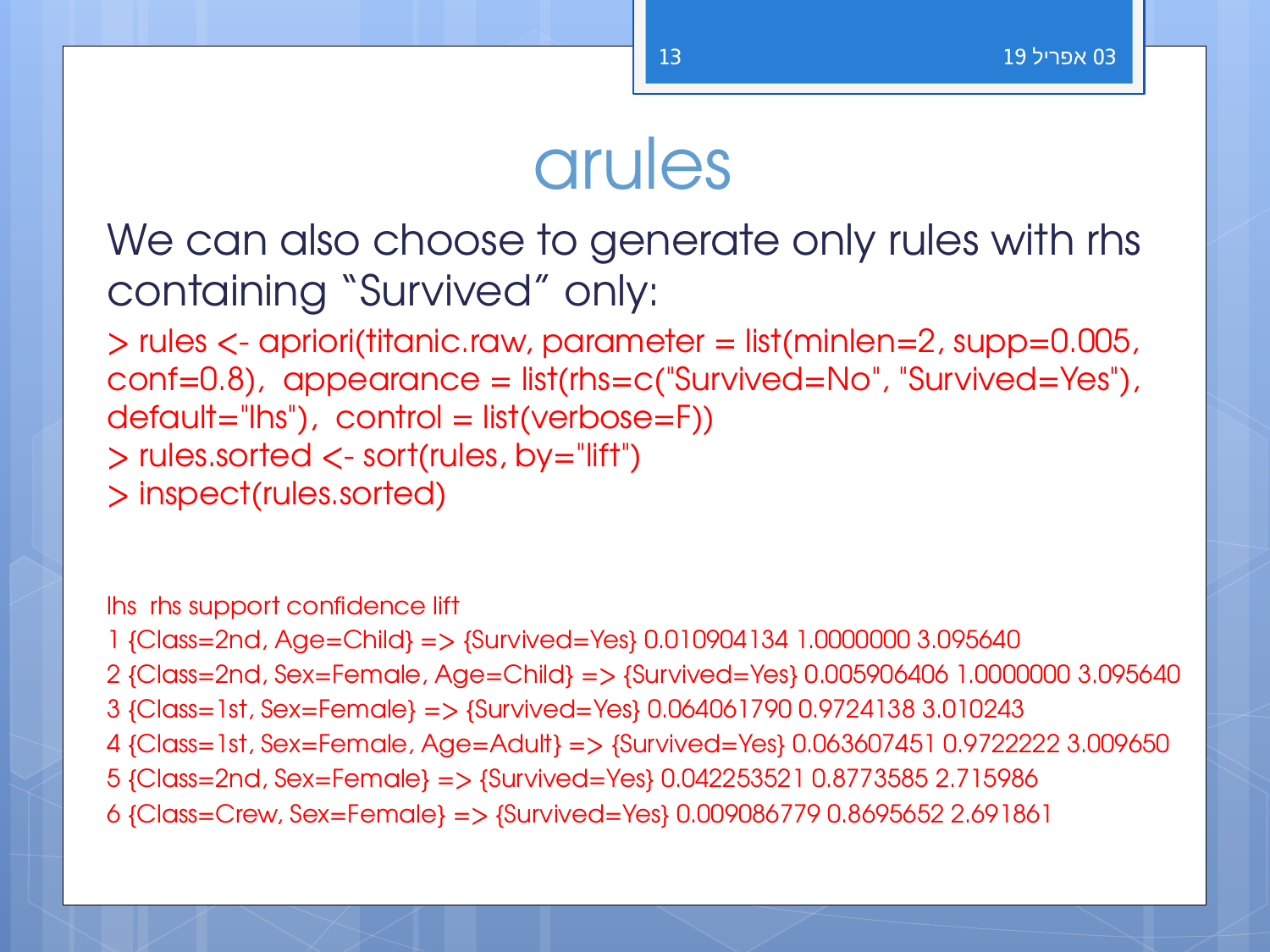

13
03 אפריל 19
# arules
We can also choose to generate only rules with rhs containing “Survived” only:
> rules <- apriori(titanic.raw, parameter = list(minlen=2, supp=0.005, conf=0.8),  appearance = list(rhs=c("Survived=No", "Survived=Yes"),  default="lhs"),  control = list(verbose=F))
> rules.sorted <- sort(rules, by="lift")
> inspect(rules.sorted)

lhs  rhs support confidence lift
1 {Class=2nd, Age=Child} => {Survived=Yes} 0.010904134 1.0000000 3.095640
2 {Class=2nd, Sex=Female, Age=Child} => {Survived=Yes} 0.005906406 1.0000000 3.095640
3 {Class=1st, Sex=Female} => {Survived=Yes} 0.064061790 0.9724138 3.010243
4 {Class=1st, Sex=Female, Age=Adult} => {Survived=Yes} 0.063607451 0.9722222 3.009650
5 {Class=2nd, Sex=Female} => {Survived=Yes} 0.042253521 0.8773585 2.715986
6 {Class=Crew, Sex=Female} => {Survived=Yes} 0.009086779 0.8695652 2.691861